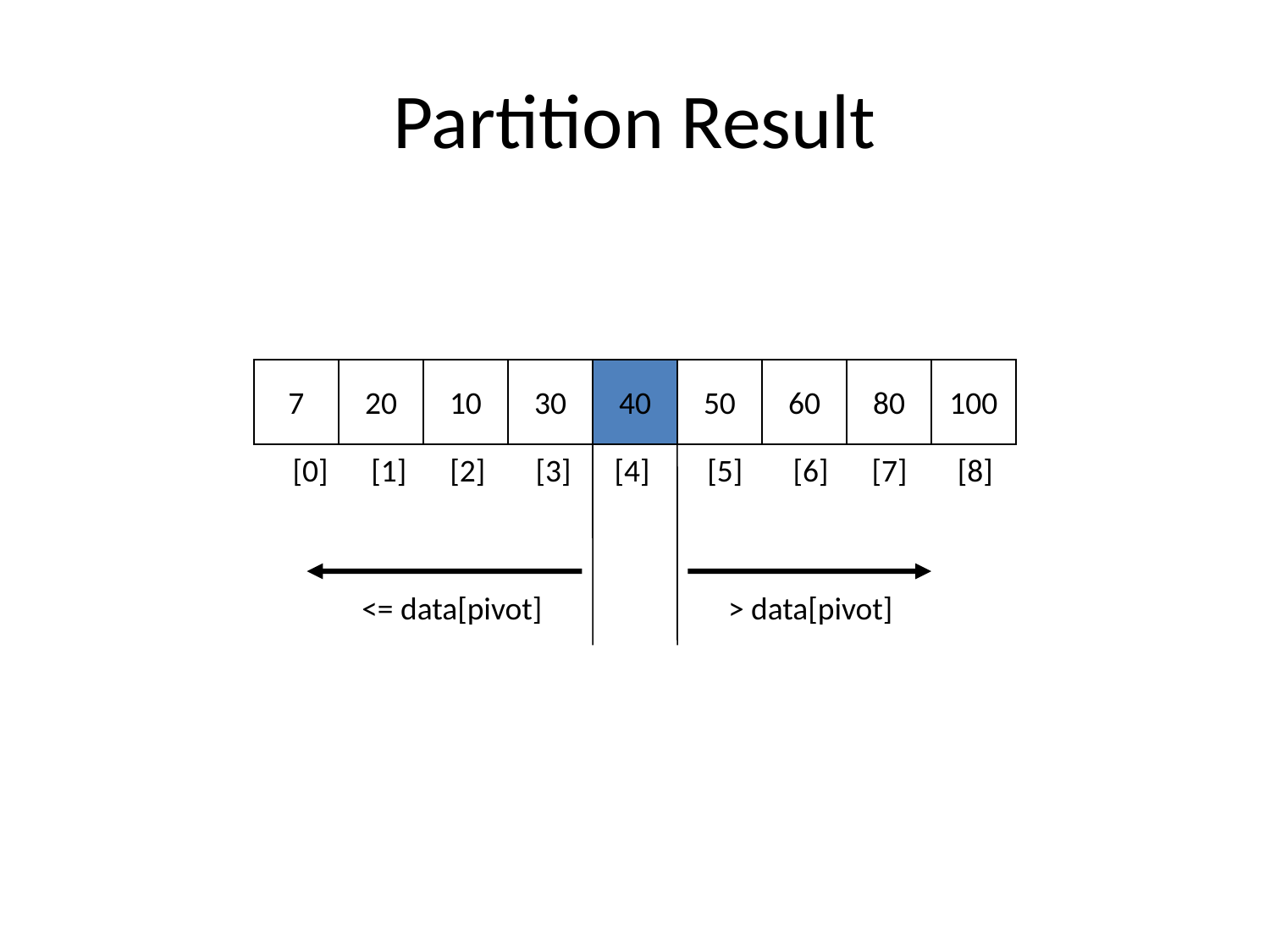

# Partition Result
7
20
10
30
40

50

60
80
100
  [0]      [1]      [2]       [3]      [4]        [5]       [6]      [7]       [8]

<= data[pivot]
> data[pivot]